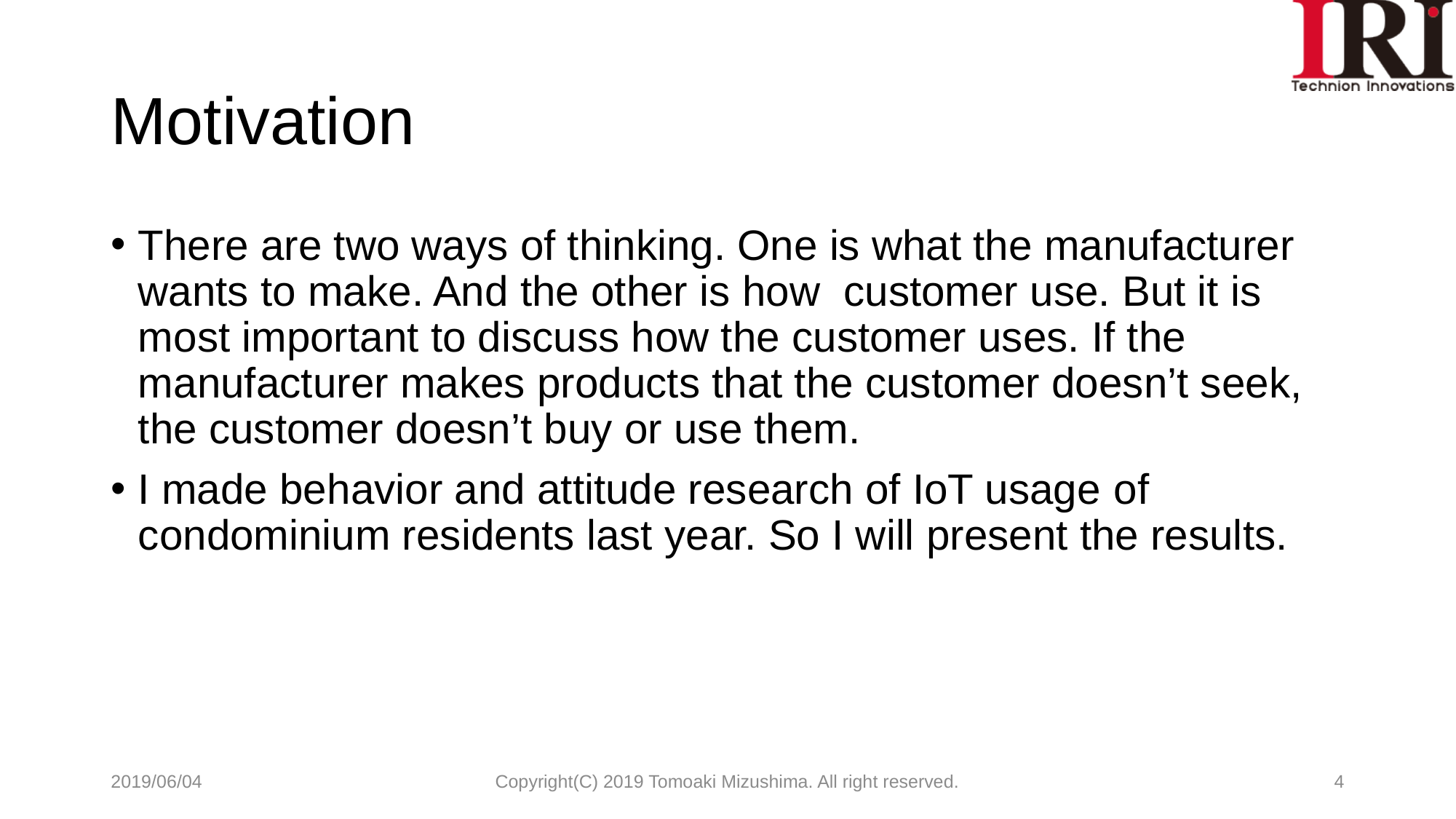

# Motivation
There are two ways of thinking. One is what the manufacturer wants to make. And the other is how  customer use. But it is most important to discuss how the customer uses. If the manufacturer makes products that the customer doesn’t seek, the customer doesn’t buy or use them.
I made behavior and attitude research of IoT usage of condominium residents last year. So I will present the results.

2019/06/04
Copyright(C) 2019 Tomoaki Mizushima. All right reserved.
4